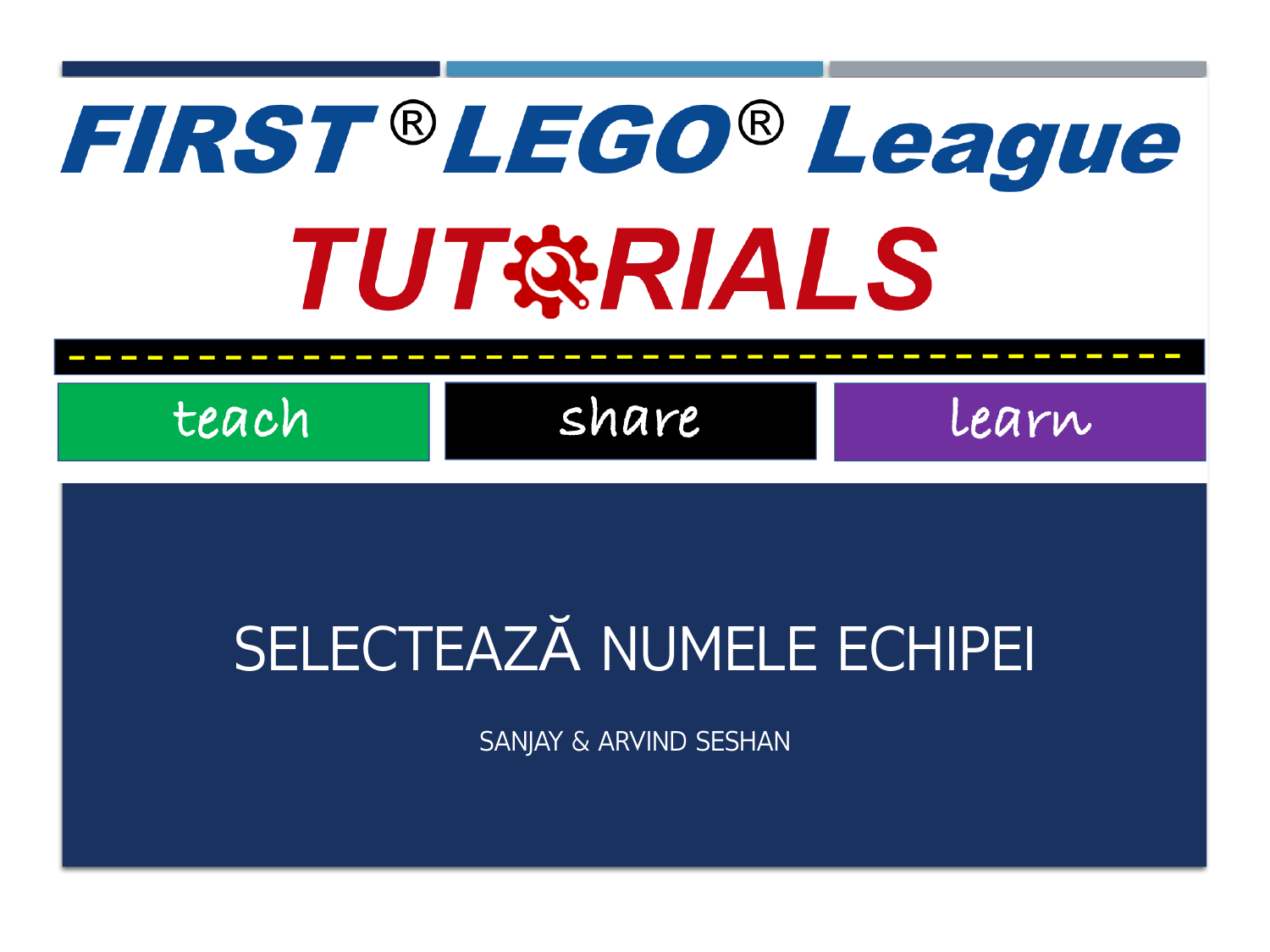

# Selectează numele echipei
SANJAY & ARVIND SESHAN